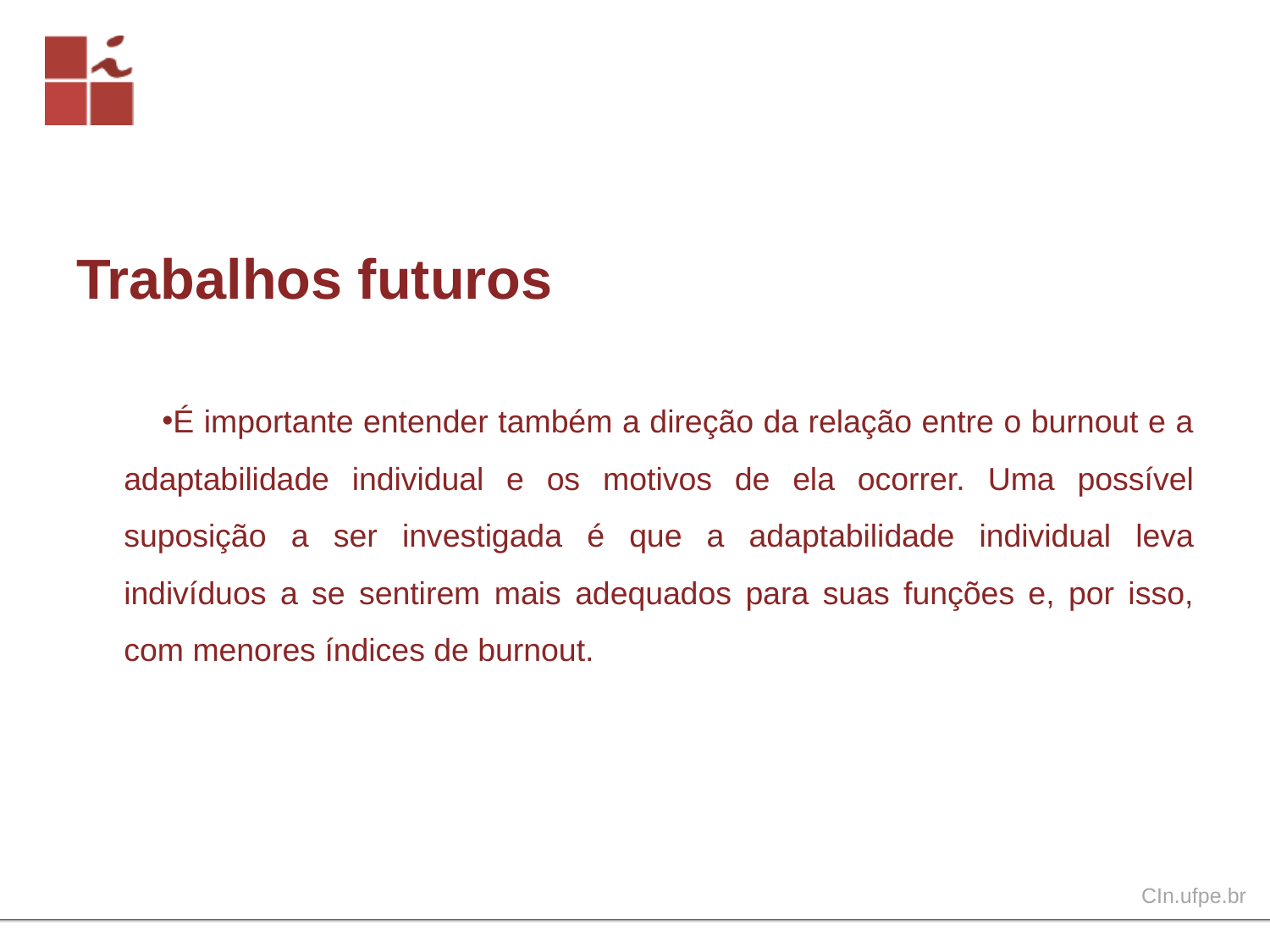

# Trabalhos futuros
É importante entender também a direção da relação entre o burnout e a adaptabilidade individual e os motivos de ela ocorrer. Uma possível suposição a ser investigada é que a adaptabilidade individual leva indivíduos a se sentirem mais adequados para suas funções e, por isso, com menores índices de burnout.